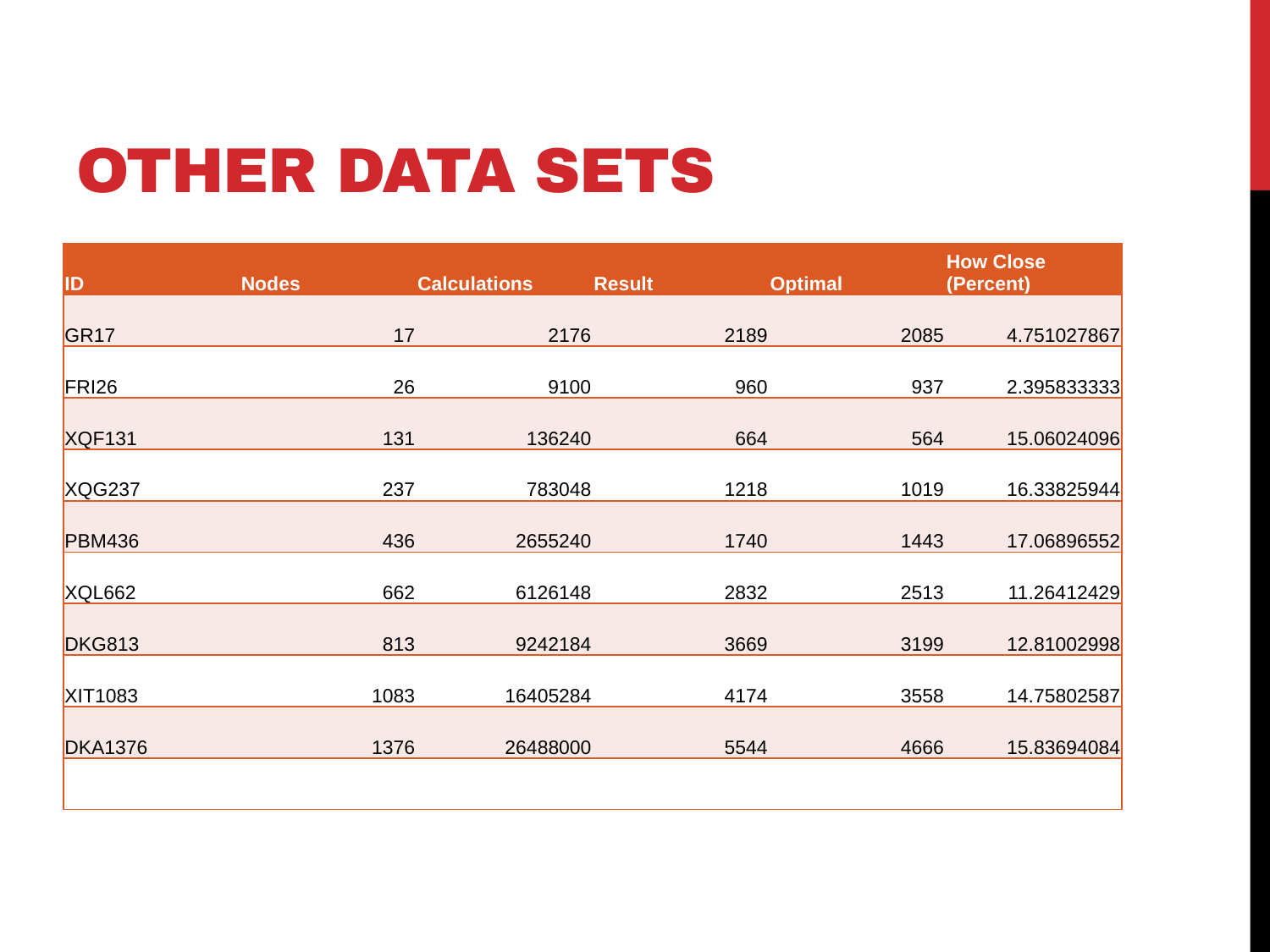

# Other Data sets
| ID | Nodes | Calculations | Result | Optimal | How Close (Percent) |
| --- | --- | --- | --- | --- | --- |
| GR17 | 17 | 2176 | 2189 | 2085 | 4.751027867 |
| FRI26 | 26 | 9100 | 960 | 937 | 2.395833333 |
| XQF131 | 131 | 136240 | 664 | 564 | 15.06024096 |
| XQG237 | 237 | 783048 | 1218 | 1019 | 16.33825944 |
| PBM436 | 436 | 2655240 | 1740 | 1443 | 17.06896552 |
| XQL662 | 662 | 6126148 | 2832 | 2513 | 11.26412429 |
| DKG813 | 813 | 9242184 | 3669 | 3199 | 12.81002998 |
| XIT1083 | 1083 | 16405284 | 4174 | 3558 | 14.75802587 |
| DKA1376 | 1376 | 26488000 | 5544 | 4666 | 15.83694084 |
|  |  |  |  |  |  |